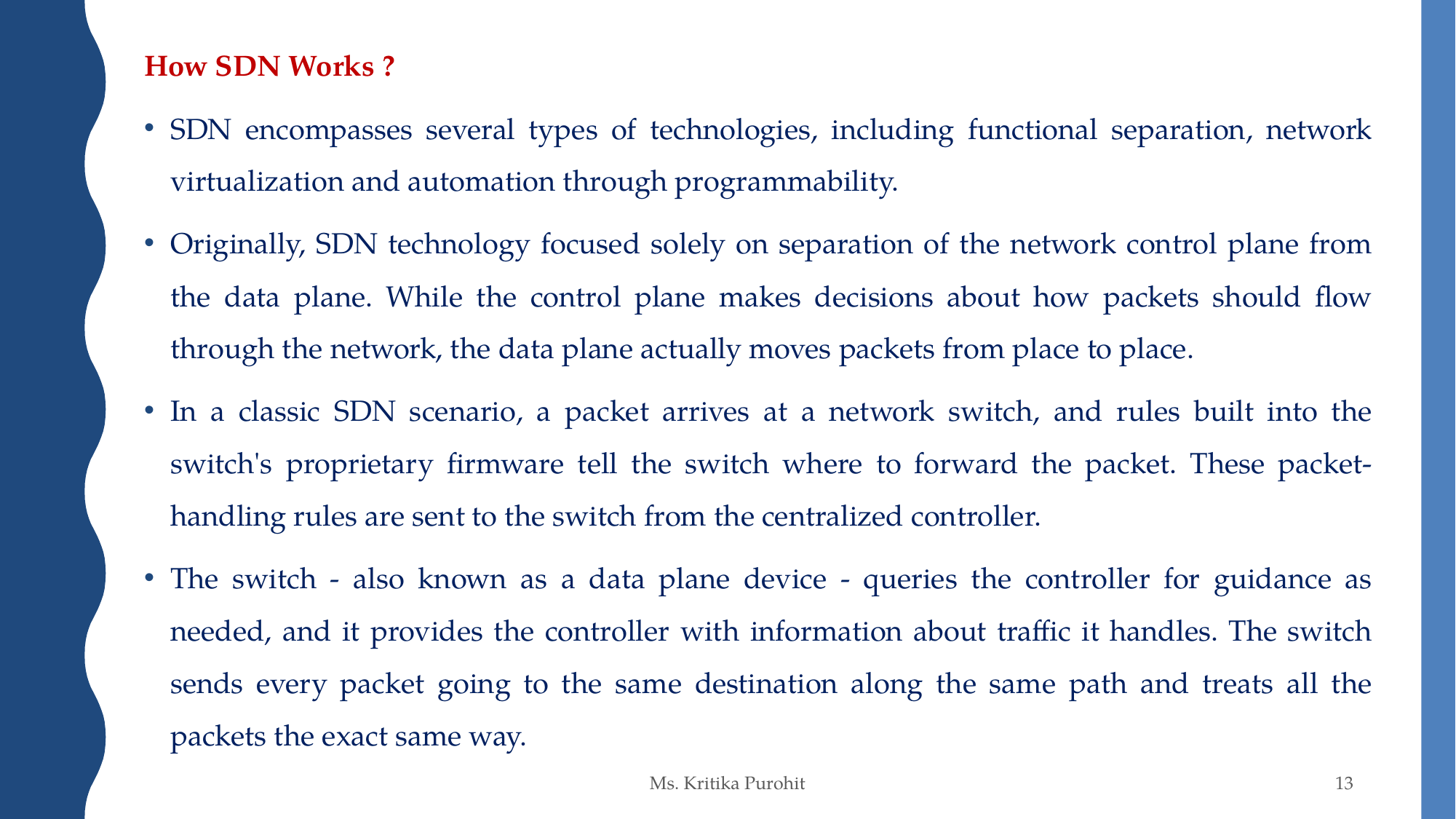

How SDN Works ?
SDN encompasses several types of technologies, including functional separation, network virtualization and automation through programmability.
Originally, SDN technology focused solely on separation of the network control plane from the data plane. While the control plane makes decisions about how packets should flow through the network, the data plane actually moves packets from place to place.
In a classic SDN scenario, a packet arrives at a network switch, and rules built into the switch's proprietary firmware tell the switch where to forward the packet. These packet-handling rules are sent to the switch from the centralized controller.
The switch - also known as a data plane device - queries the controller for guidance as needed, and it provides the controller with information about traffic it handles. The switch sends every packet going to the same destination along the same path and treats all the packets the exact same way.

Ms. Kritika Purohit
13